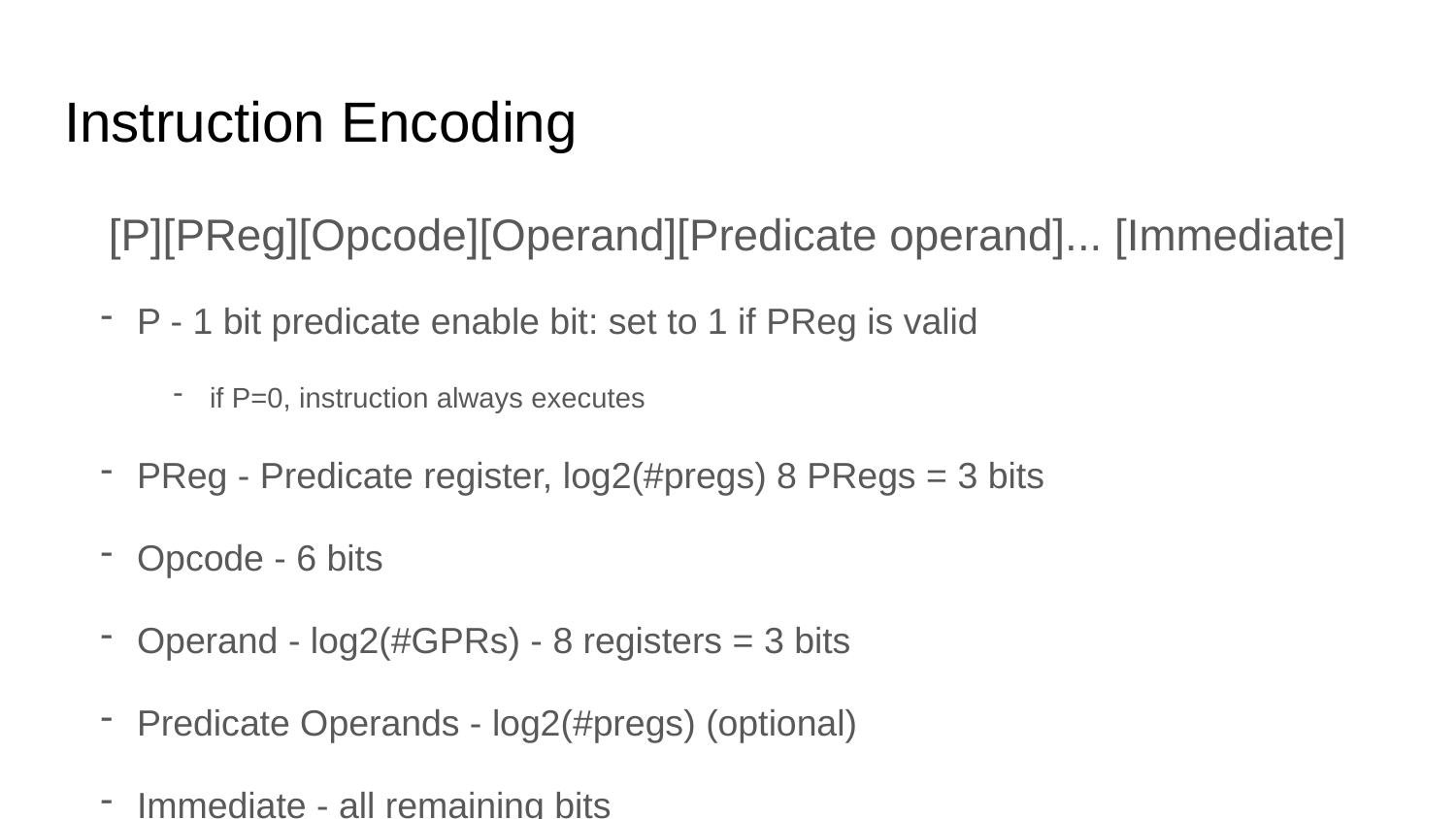

# Instruction Encoding
[P][PReg][Opcode][Operand][Predicate operand]... [Immediate]
P - 1 bit predicate enable bit: set to 1 if PReg is valid
if P=0, instruction always executes
PReg - Predicate register, log2(#pregs) 8 PRegs = 3 bits
Opcode - 6 bits
Operand - log2(#GPRs) - 8 registers = 3 bits
Predicate Operands - log2(#pregs) (optional)
Immediate - all remaining bits
Example: 	add %dest, %src1, %src2
			[P][PReg][Opcode][Operand][Operand][Operand]